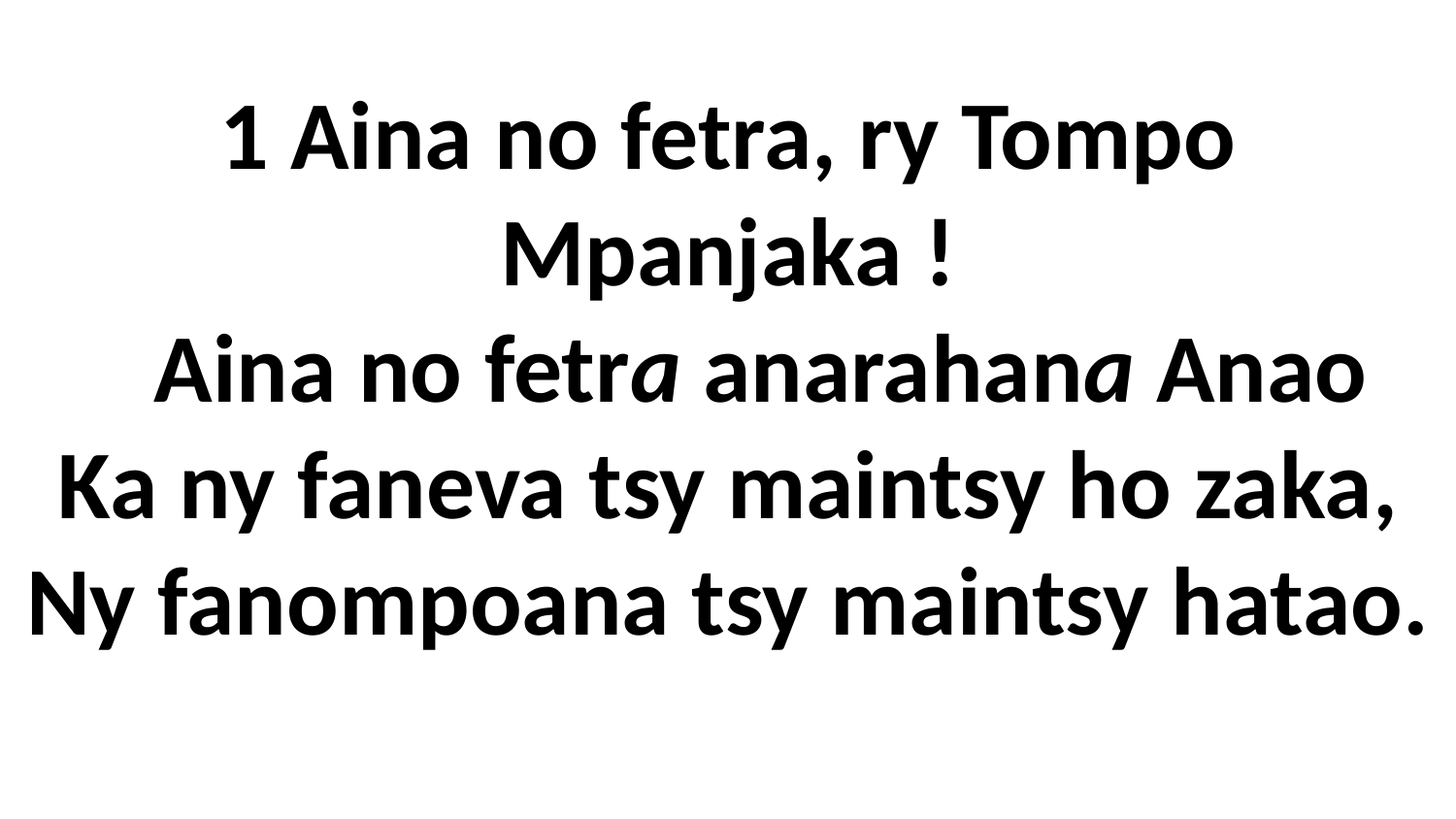

1 Aina no fetra, ry Tompo Mpanjaka !
   Aina no fetra anarahana Anao
Ka ny faneva tsy maintsy ho zaka,
Ny fanompoana tsy maintsy hatao.